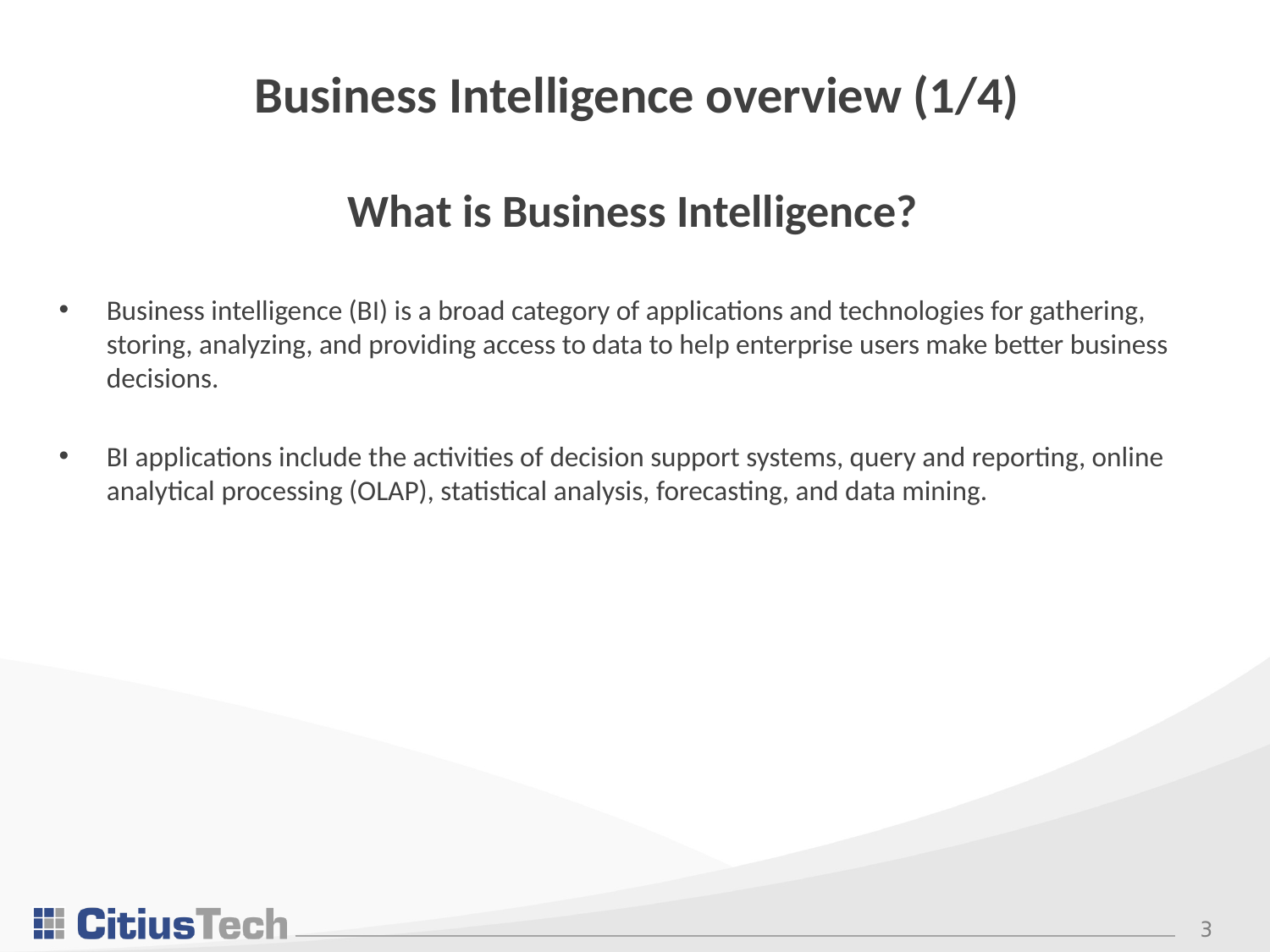

Business Intelligence overview (1/4)
# What is Business Intelligence?
Business intelligence (BI) is a broad category of applications and technologies for gathering, storing, analyzing, and providing access to data to help enterprise users make better business decisions.

BI applications include the activities of decision support systems, query and reporting, online analytical processing (OLAP), statistical analysis, forecasting, and data mining.